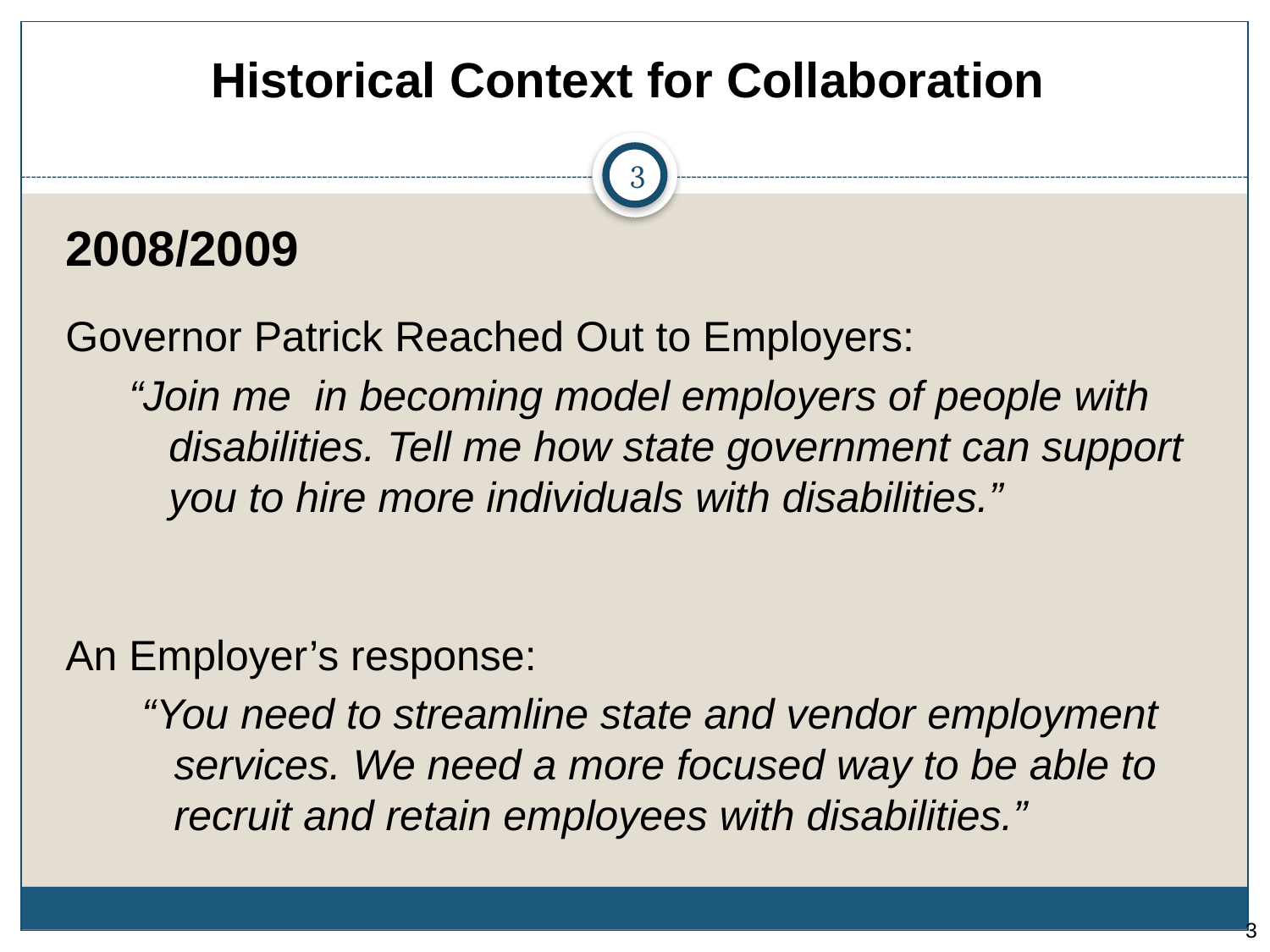

Historical Context for Collaboration
3
2008/2009

Governor Patrick Reached Out to Employers:
“Join me  in becoming model employers of people with disabilities. Tell me how state government can support you to hire more individuals with disabilities.”

An Employer’s response:
“You need to streamline state and vendor employment services. We need a more focused way to be able to  recruit and retain employees with disabilities.”
3